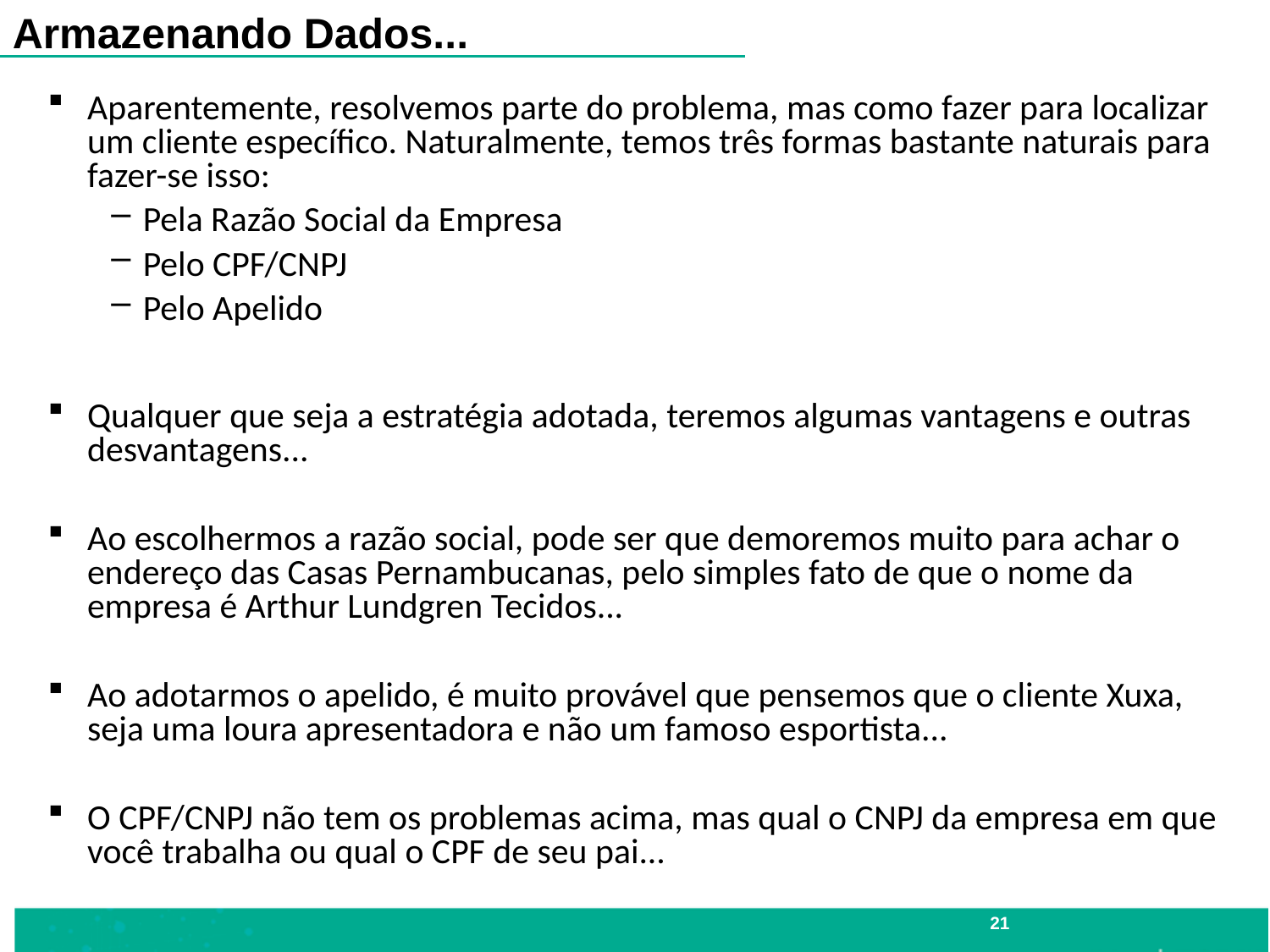

Armazenando Dados...
Aparentemente, resolvemos parte do problema, mas como fazer para localizar um cliente específico. Naturalmente, temos três formas bastante naturais para fazer-se isso:
Pela Razão Social da Empresa
Pelo CPF/CNPJ
Pelo Apelido

Qualquer que seja a estratégia adotada, teremos algumas vantagens e outras desvantagens...

Ao escolhermos a razão social, pode ser que demoremos muito para achar o endereço das Casas Pernambucanas, pelo simples fato de que o nome da empresa é Arthur Lundgren Tecidos...

Ao adotarmos o apelido, é muito provável que pensemos que o cliente Xuxa, seja uma loura apresentadora e não um famoso esportista...

O CPF/CNPJ não tem os problemas acima, mas qual o CNPJ da empresa em que você trabalha ou qual o CPF de seu pai...